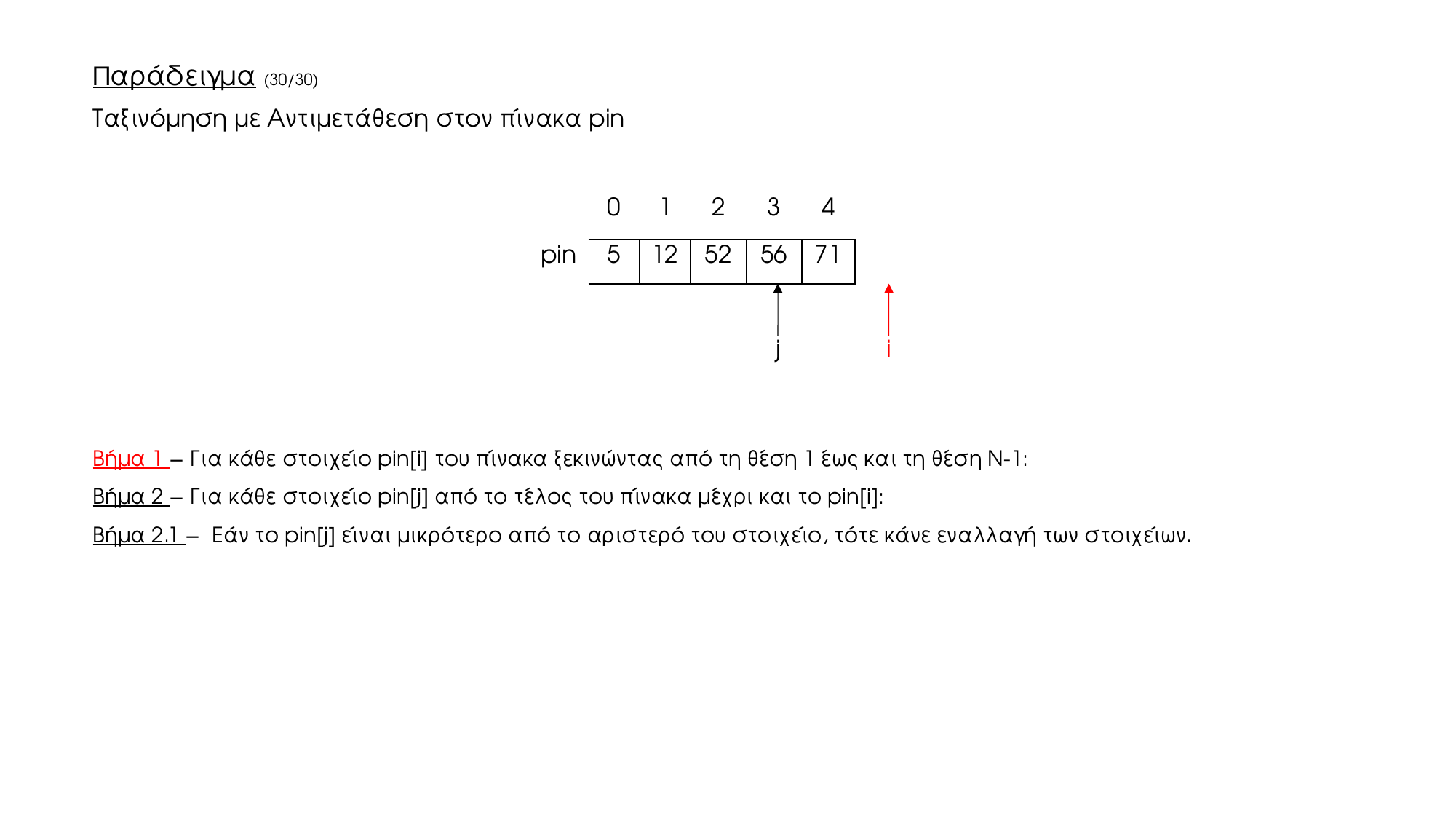

Παράδειγμα (30/30)
Ταξινόμηση με Αντιμετάθεση στον πίνακα pin
|  | 0 | 1 | 2 | 3 | 4 |
| --- | --- | --- | --- | --- | --- |
| pin | 5 | 12 | 52 | 56 | 71 |
j
i
Βήμα 1 − Για κάθε στοιχείο pin[i] του πίνακα ξεκινώντας από τη θέση 1 έως και τη θέση Ν-1:
Βήμα 2 − Για κάθε στοιχείο pin[j] από το τέλος του πίνακα μέχρι και το pin[i]:
Βήμα 2.1 −  Εάν το pin[j] είναι μικρότερο από το αριστερό του στοιχείο, τότε κάνε εναλλαγή των στοιχείων.